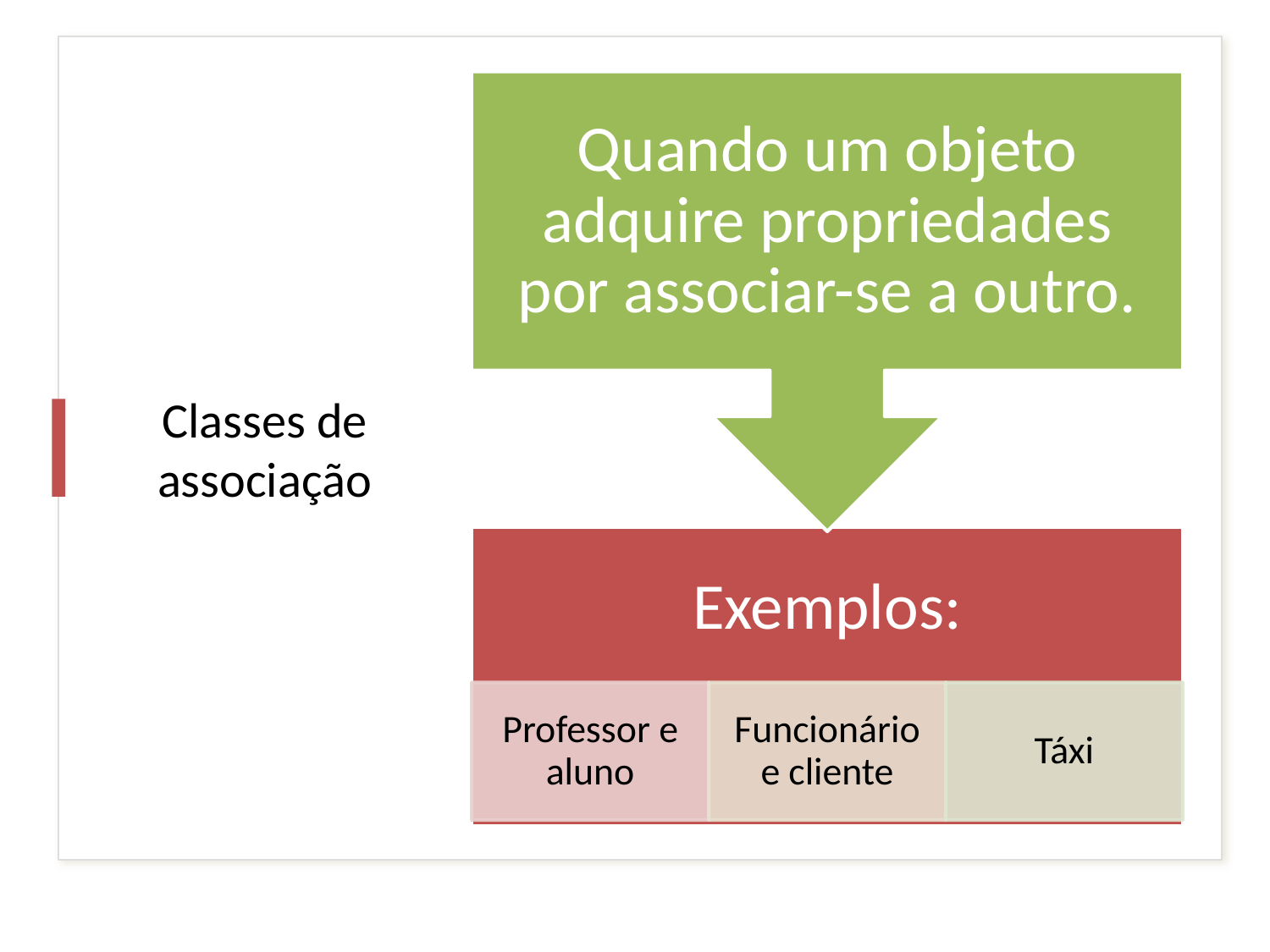

# Classes de associação
Exemplos:
Professor e aluno
Funcionário e cliente
Táxi
Quando um objeto adquire propriedades por associar-se a outro.